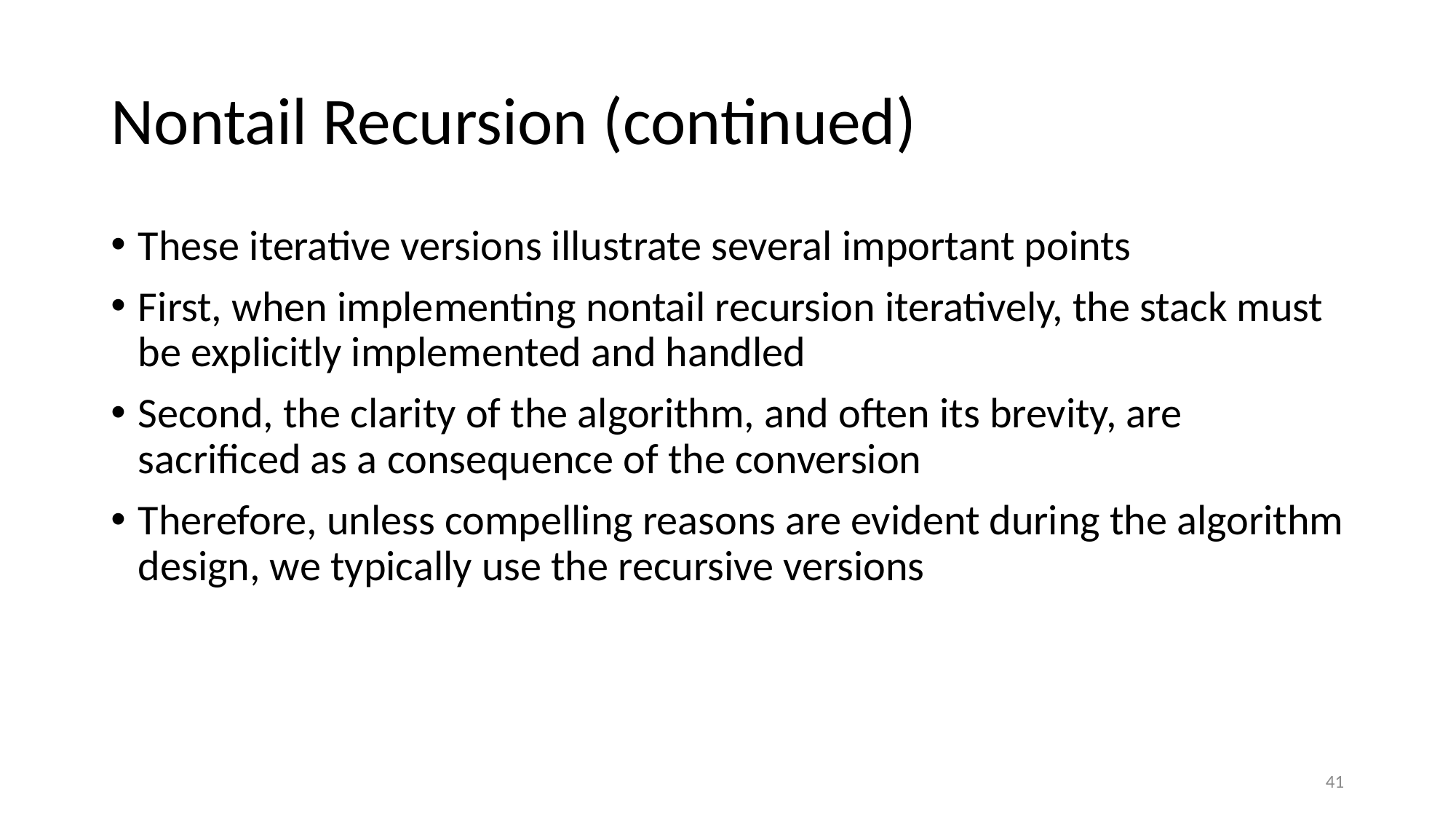

# Nontail Recursion (continued)
These iterative versions illustrate several important points
First, when implementing nontail recursion iteratively, the stack must be explicitly implemented and handled
Second, the clarity of the algorithm, and often its brevity, are sacrificed as a consequence of the conversion
Therefore, unless compelling reasons are evident during the algorithm design, we typically use the recursive versions
41